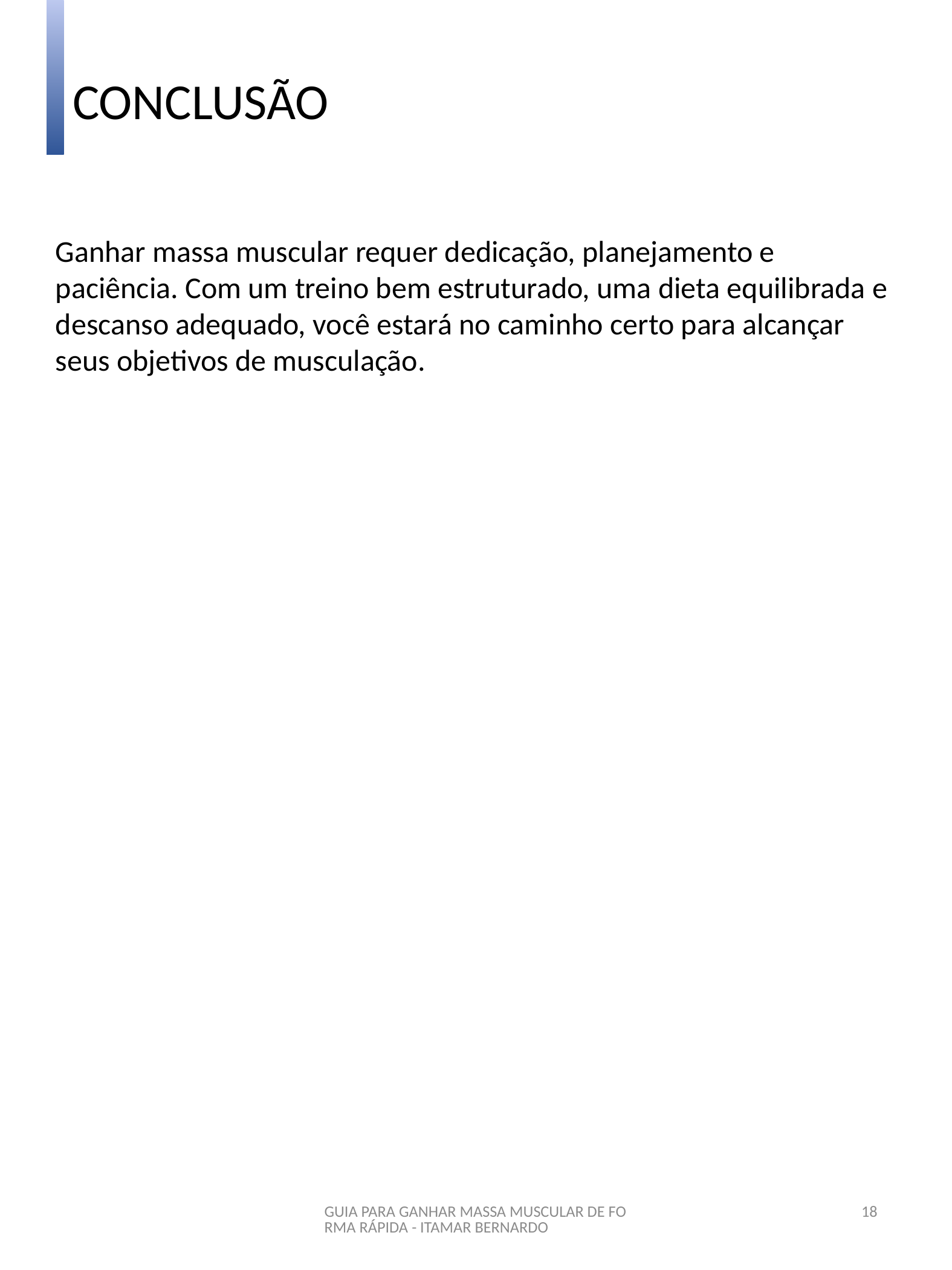

CONCLUSÃO

Ganhar massa muscular requer dedicação, planejamento e paciência. Com um treino bem estruturado, uma dieta equilibrada e descanso adequado, você estará no caminho certo para alcançar seus objetivos de musculação.
GUIA PARA GANHAR MASSA MUSCULAR DE FORMA RÁPIDA - ITAMAR BERNARDO
18